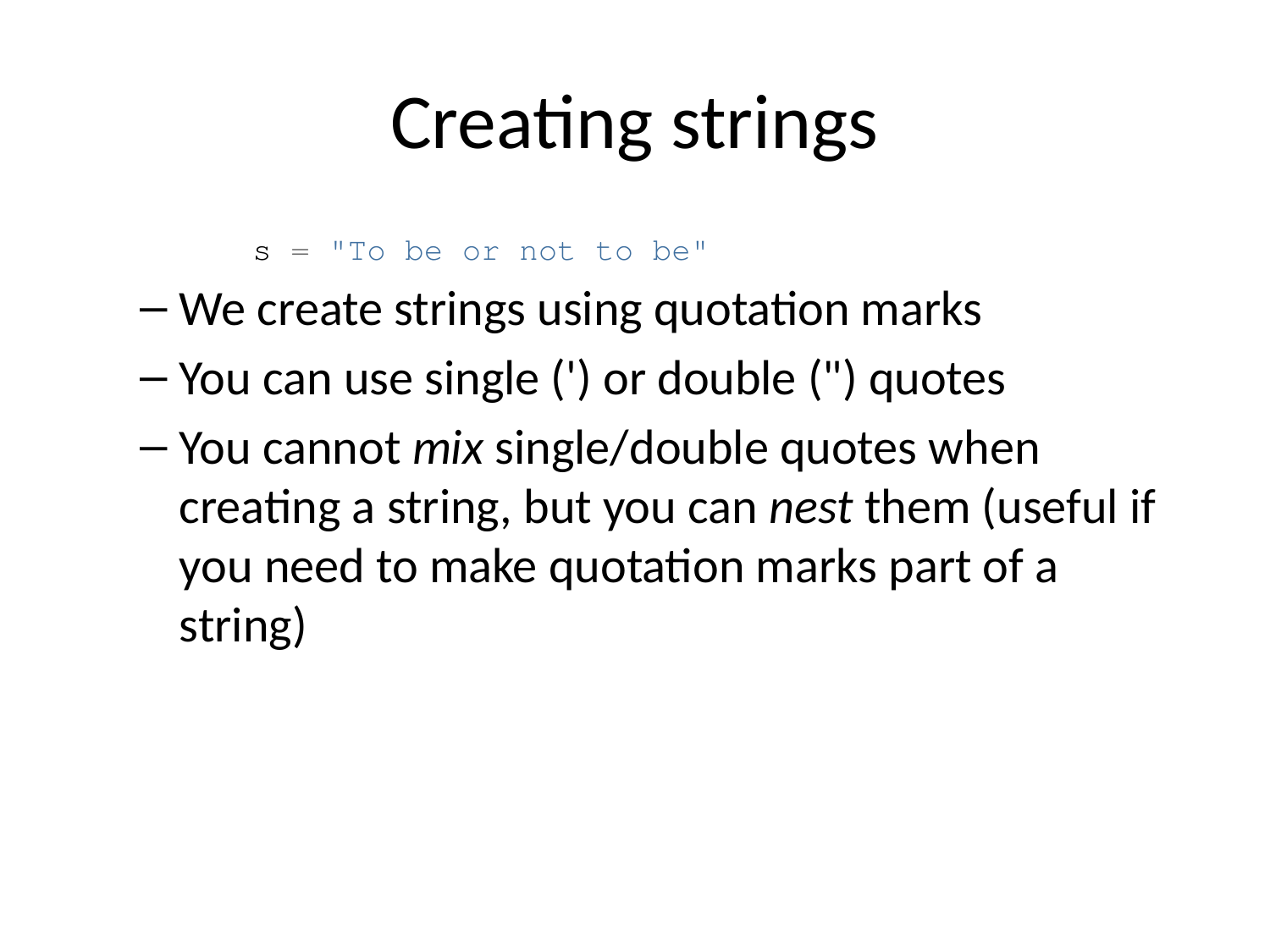

# Creating strings
s = "To be or not to be"
We create strings using quotation marks
You can use single (') or double (") quotes
You cannot mix single/double quotes when creating a string, but you can nest them (useful if you need to make quotation marks part of a string)